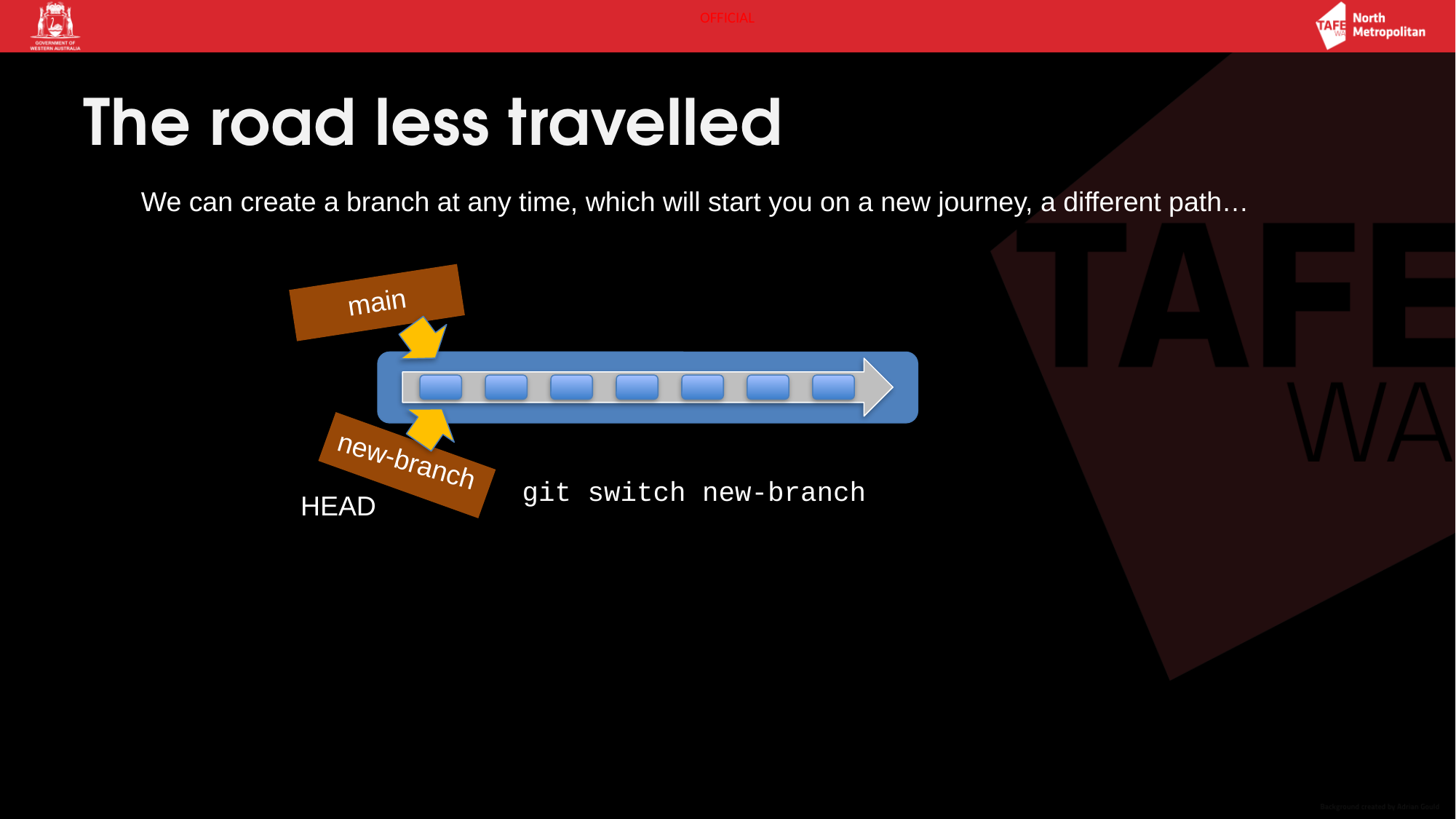

# The road less travelled

We can create a branch at any time, which will start you on a new journey, a different path…

main

new-branch
git switch new-branch
HEAD